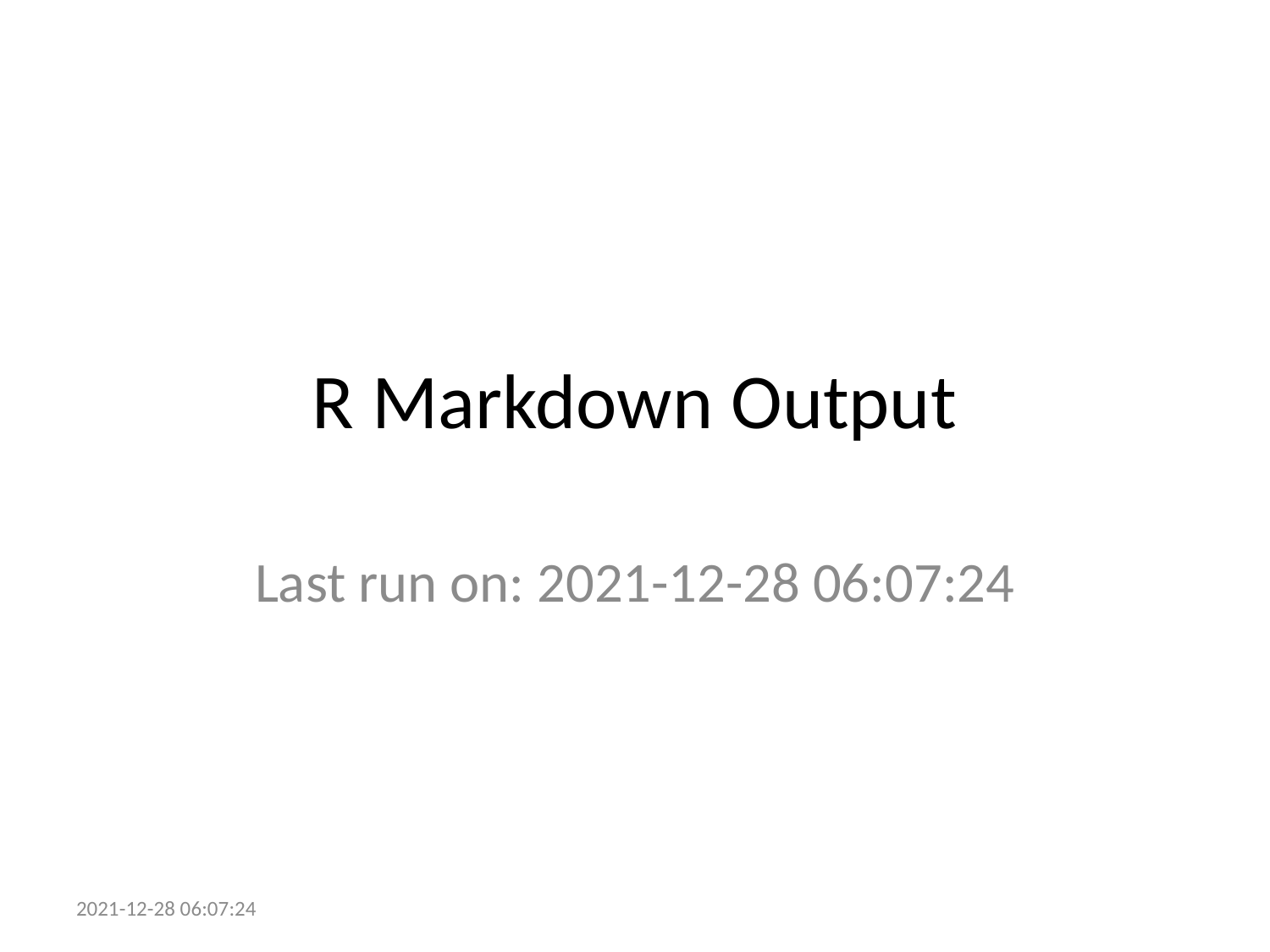

# R Markdown Output
Last run on: 2021-12-28 06:07:24
2021-12-28 06:07:24